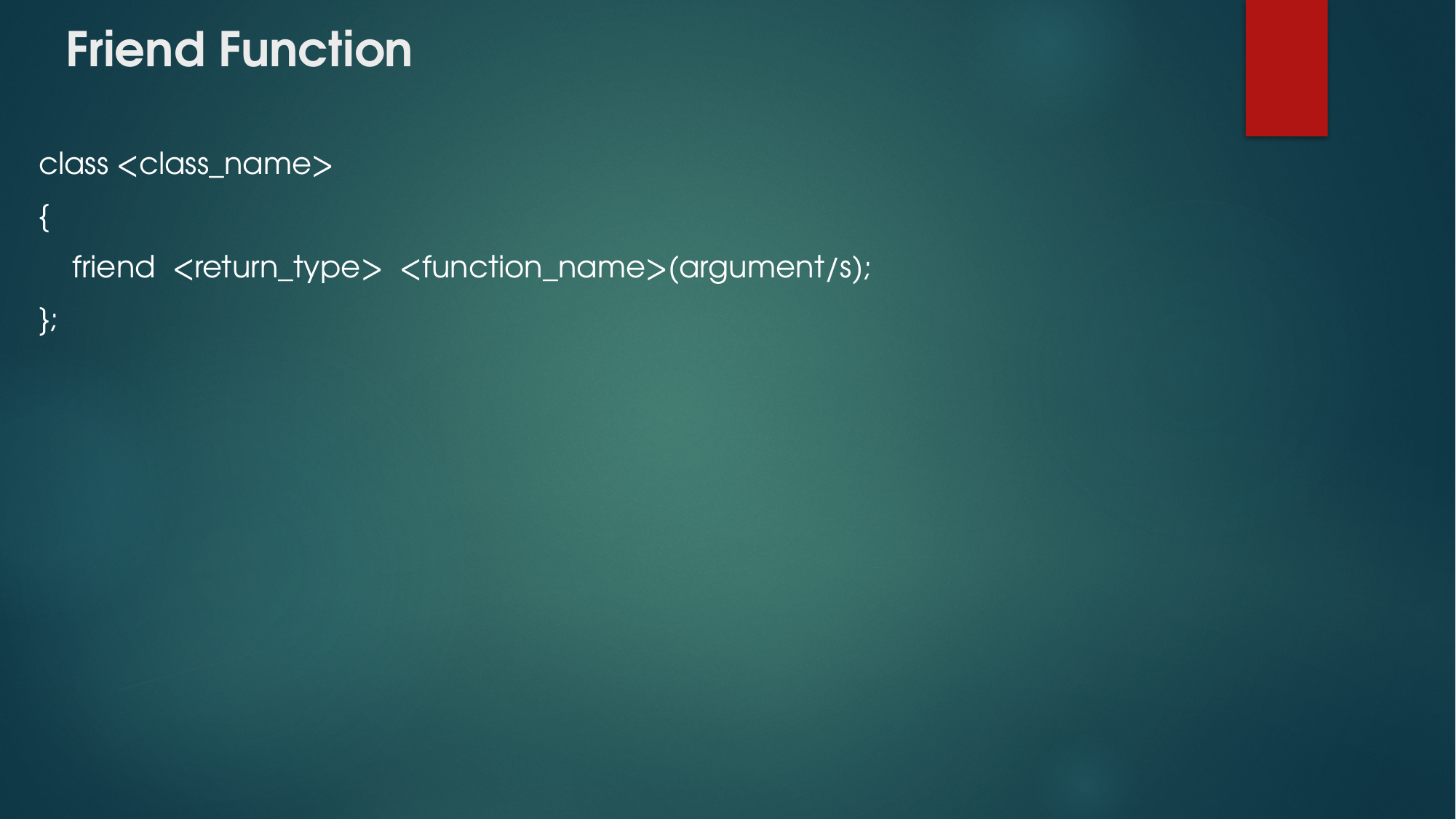

# Friend Function
class <class_name>
{
    friend  <return_type>  <function_name>(argument/s);
};